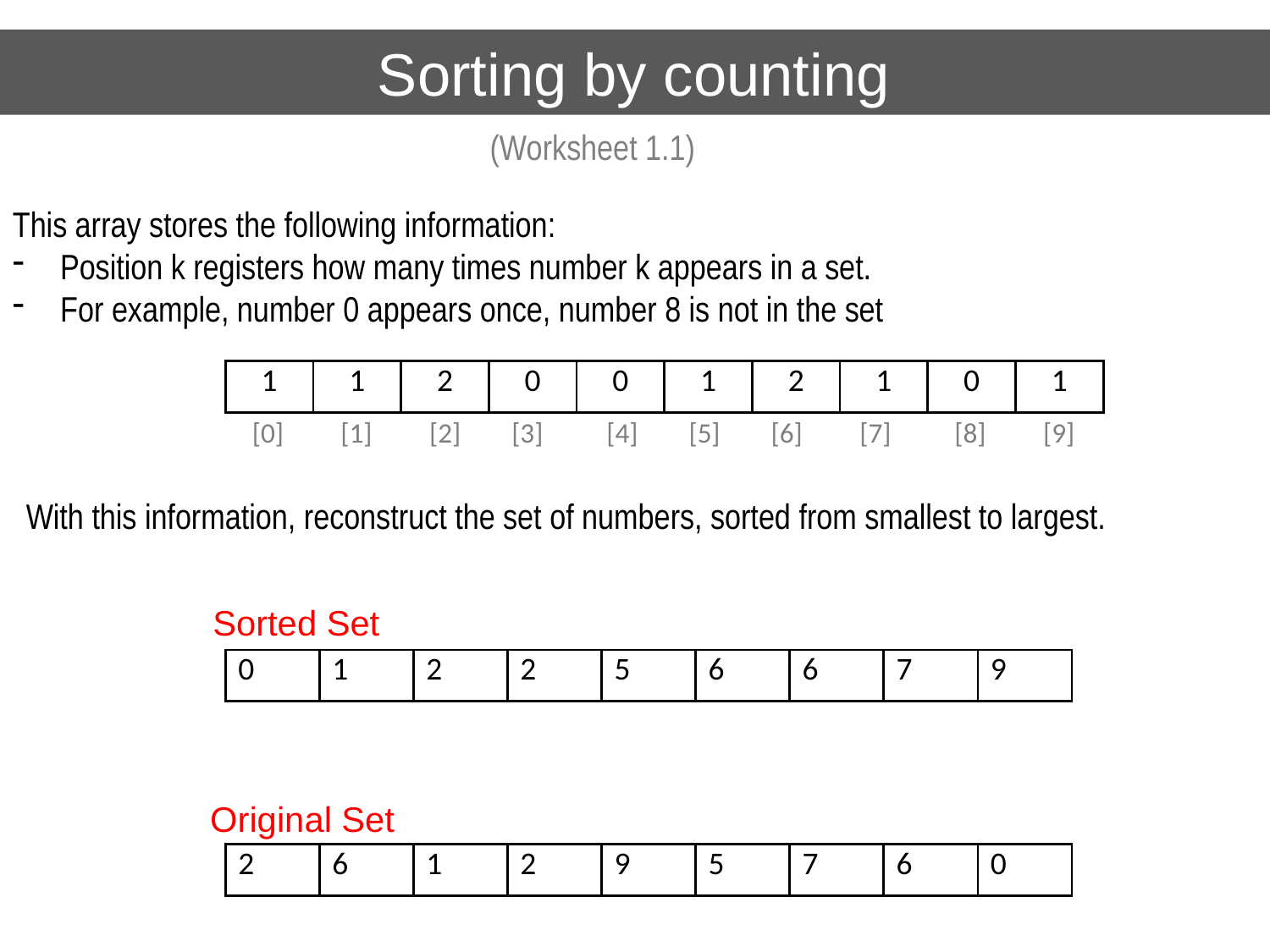

# Sorting by counting
(Worksheet 1.1)
This array stores the following information:
Position k registers how many times number k appears in a set.
For example, number 0 appears once, number 8 is not in the set

| 1 | 1 | 2 | 0 | 0 | 1 | 2 | 1 | 0 | 1 |
| --- | --- | --- | --- | --- | --- | --- | --- | --- | --- |
[0]         [1]         [2]        [3]          [4]        [5]        [6]         [7]          [8]         [9]
With this information, reconstruct the set of numbers, sorted from smallest to largest.

Sorted Set
| 0 | 1 | 2 | 2 | 5 | 6 | 6 | 7 | 9 |
| --- | --- | --- | --- | --- | --- | --- | --- | --- |
Original Set
| 2 | 6 | 1 | 2 | 9 | 5 | 7 | 6 | 0 |
| --- | --- | --- | --- | --- | --- | --- | --- | --- |